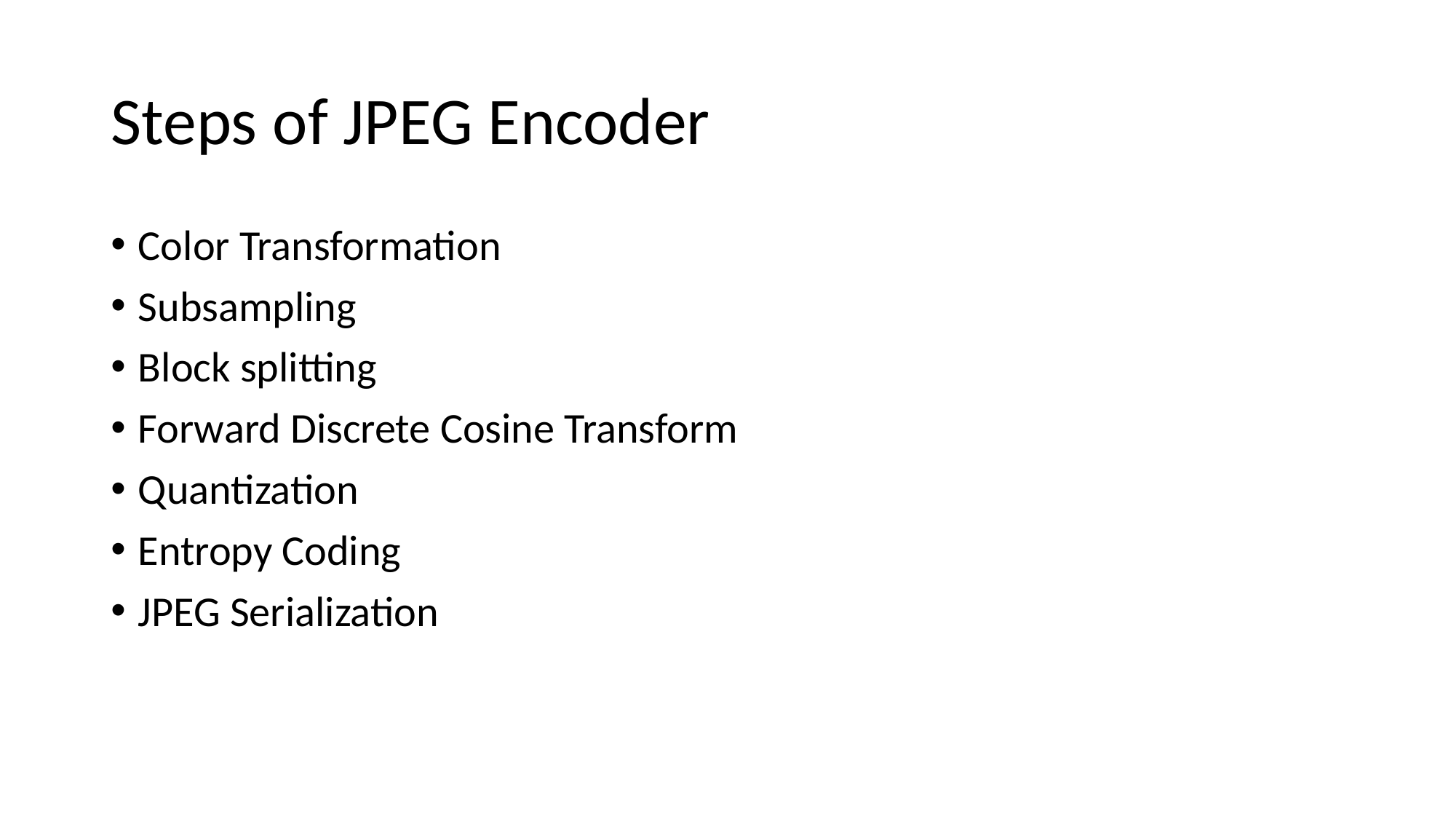

# Steps of JPEG Encoder
Color Transformation
Subsampling
Block splitting
Forward Discrete Cosine Transform
Quantization
Entropy Coding
JPEG Serialization